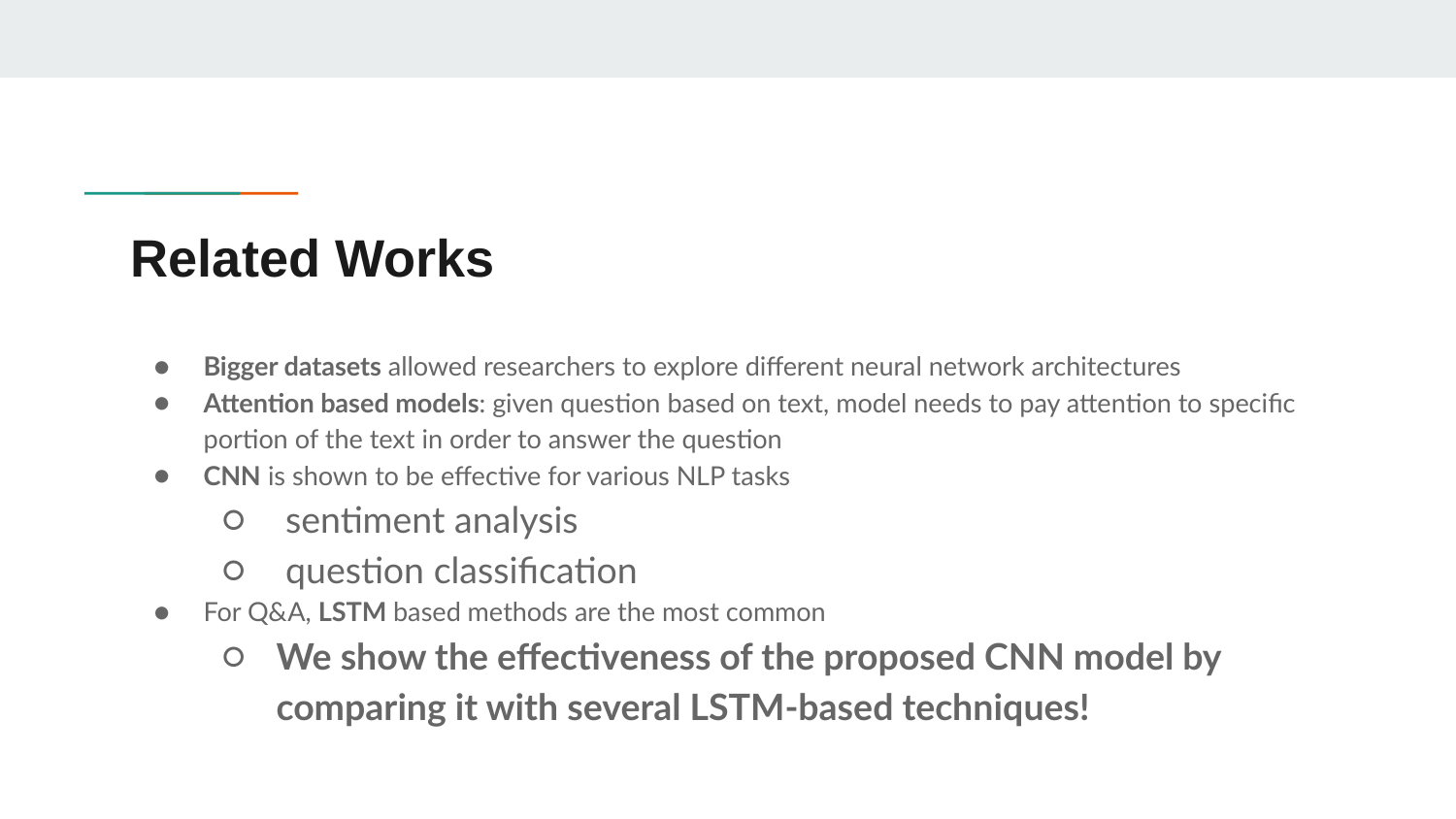

# Related Works

Bigger datasets allowed researchers to explore different neural network architectures
Attention based models: given question based on text, model needs to pay attention to specific portion of the text in order to answer the question
CNN is shown to be effective for various NLP tasks
 sentiment analysis
 question classification
For Q&A, LSTM based methods are the most common
We show the effectiveness of the proposed CNN model by comparing it with several LSTM-based techniques!